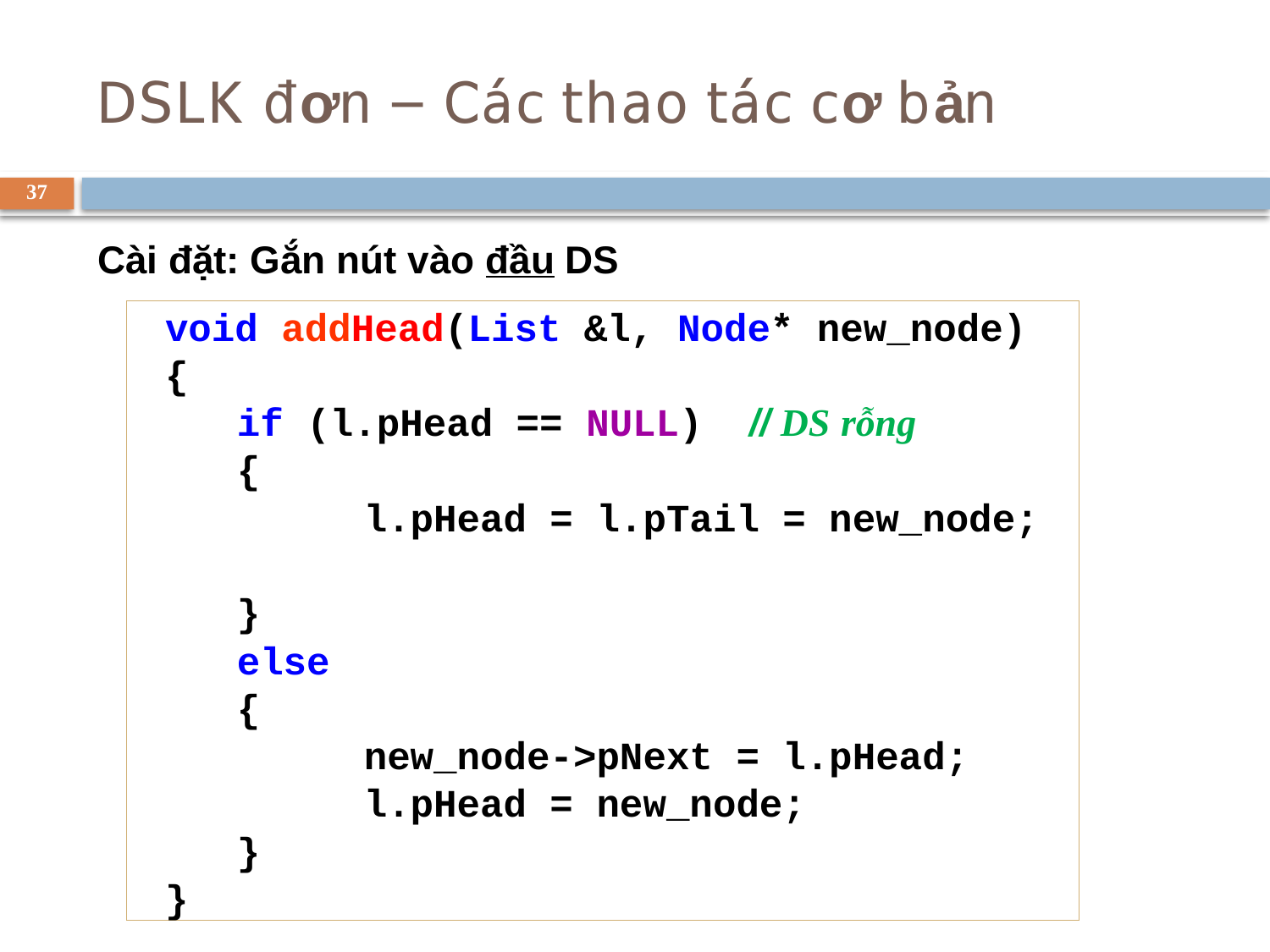

# DSLK đơn – Các thao tác cơ bản
37
Cài đặt: Gắn nút vào đầu DS
void addHead(List &l, Node* new_node)
{
	if (l.pHead == NULL)  // DS rỗng
	{
		l.pHead = l.pTail = new_node;
	}
	else
	{
		new_node->pNext = l.pHead;
		l.pHead = new_node;
	}
}